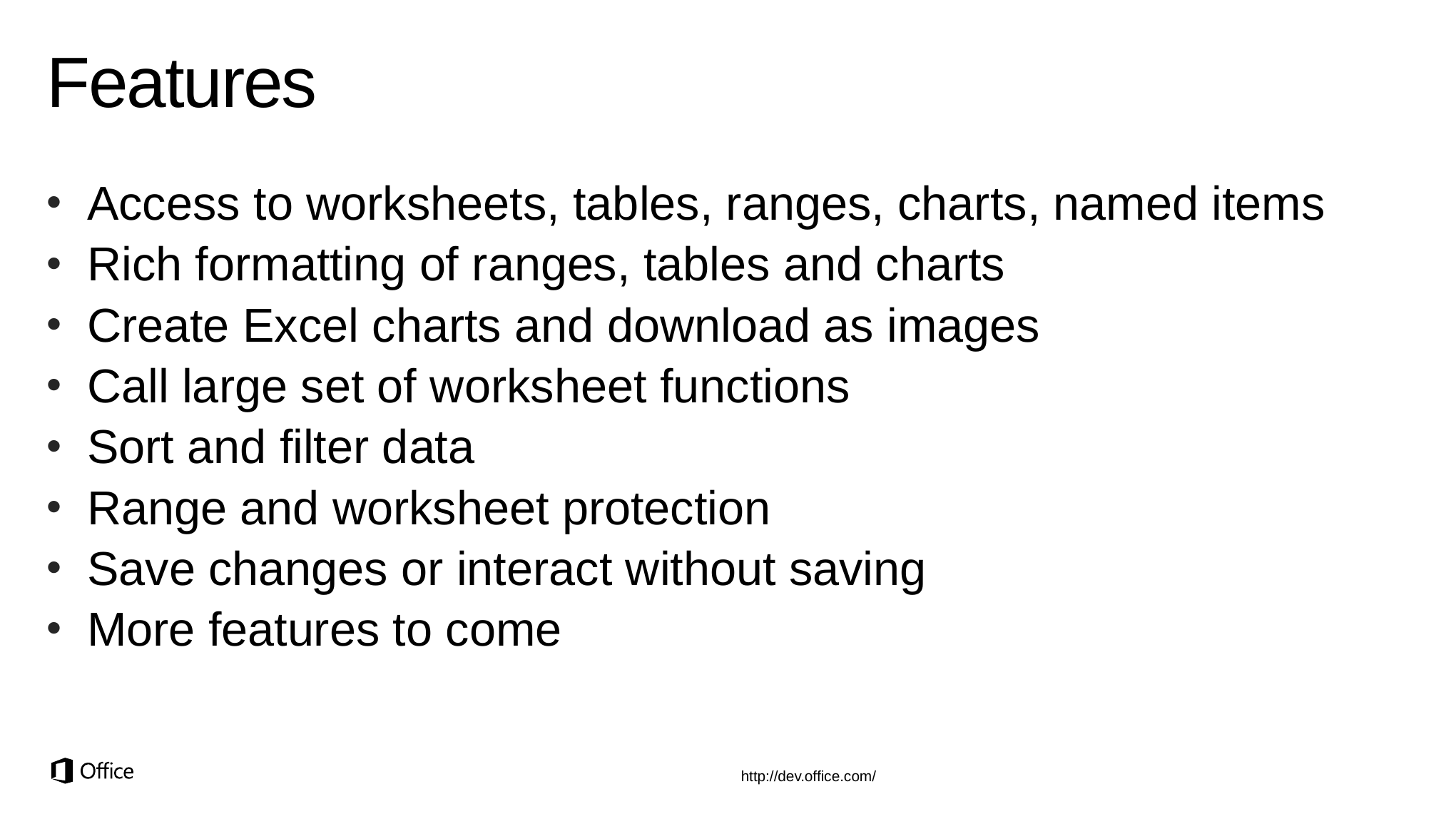

# Features
Access to worksheets, tables, ranges, charts, named items
Rich formatting of ranges, tables and charts
Create Excel charts and download as images
Call large set of worksheet functions
Sort and filter data
Range and worksheet protection
Save changes or interact without saving
More features to come